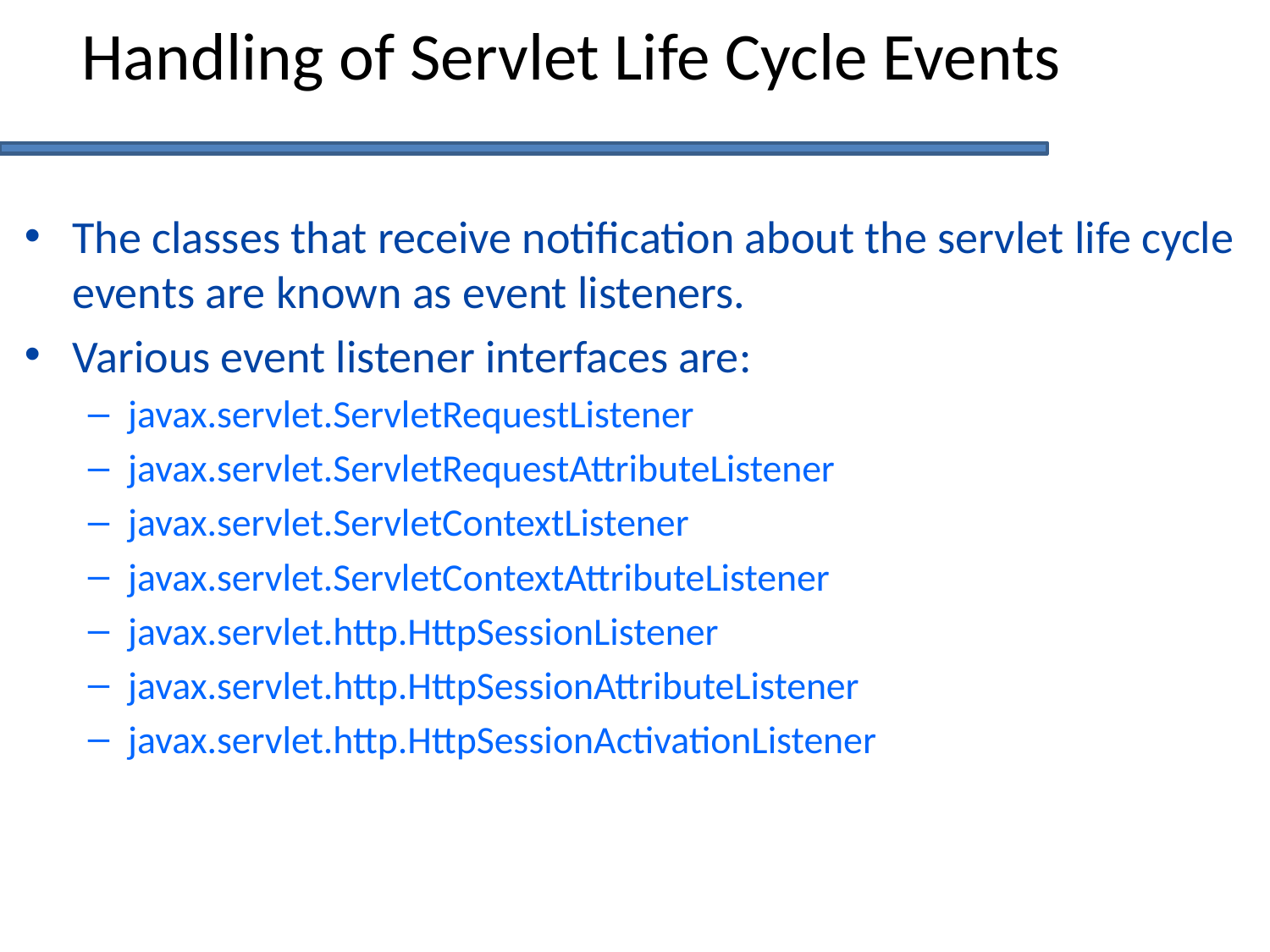

# Handling of Servlet Life Cycle Events
The classes that receive notification about the servlet life cycle events are known as event listeners.
Various event listener interfaces are:
javax.servlet.ServletRequestListener
javax.servlet.ServletRequestAttributeListener
javax.servlet.ServletContextListener
javax.servlet.ServletContextAttributeListener
javax.servlet.http.HttpSessionListener
javax.servlet.http.HttpSessionAttributeListener
javax.servlet.http.HttpSessionActivationListener